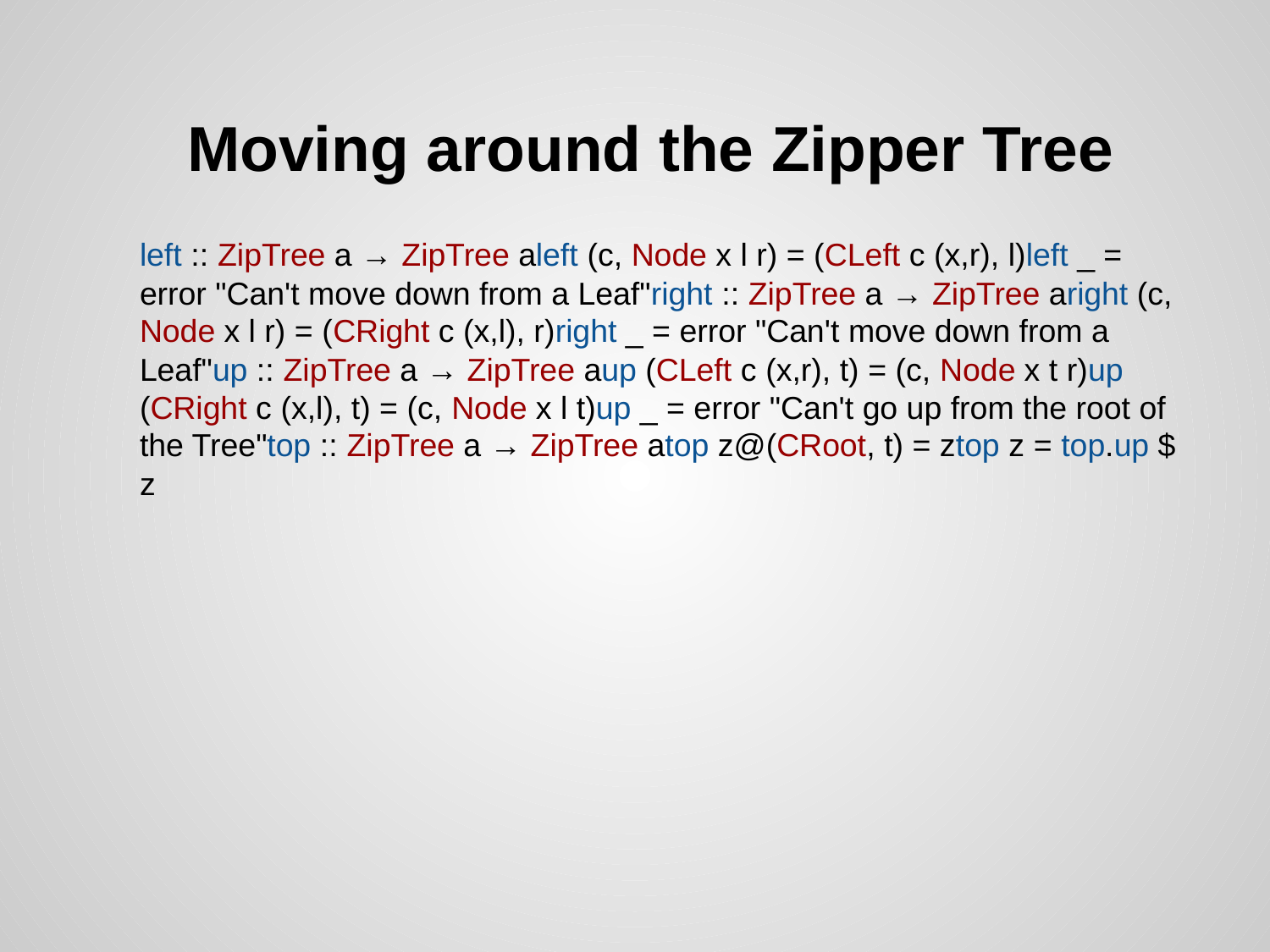

# Moving around the Zipper Tree
left :: ZipTree a → ZipTree aleft (c, Node x l r) = (CLeft c (x,r), l)left _ = error "Can't move down from a Leaf"right :: ZipTree a → ZipTree aright (c, Node x l r) = (CRight c (x,l), r)right _ = error "Can't move down from a Leaf"up :: ZipTree a → ZipTree aup (CLeft c (x,r), t) = (c, Node x t r)up (CRight c (x,l), t) = (c, Node x l t)up _ = error "Can't go up from the root of the Tree"top :: ZipTree a → ZipTree atop z@(CRoot, t) = ztop z = top.up $ z